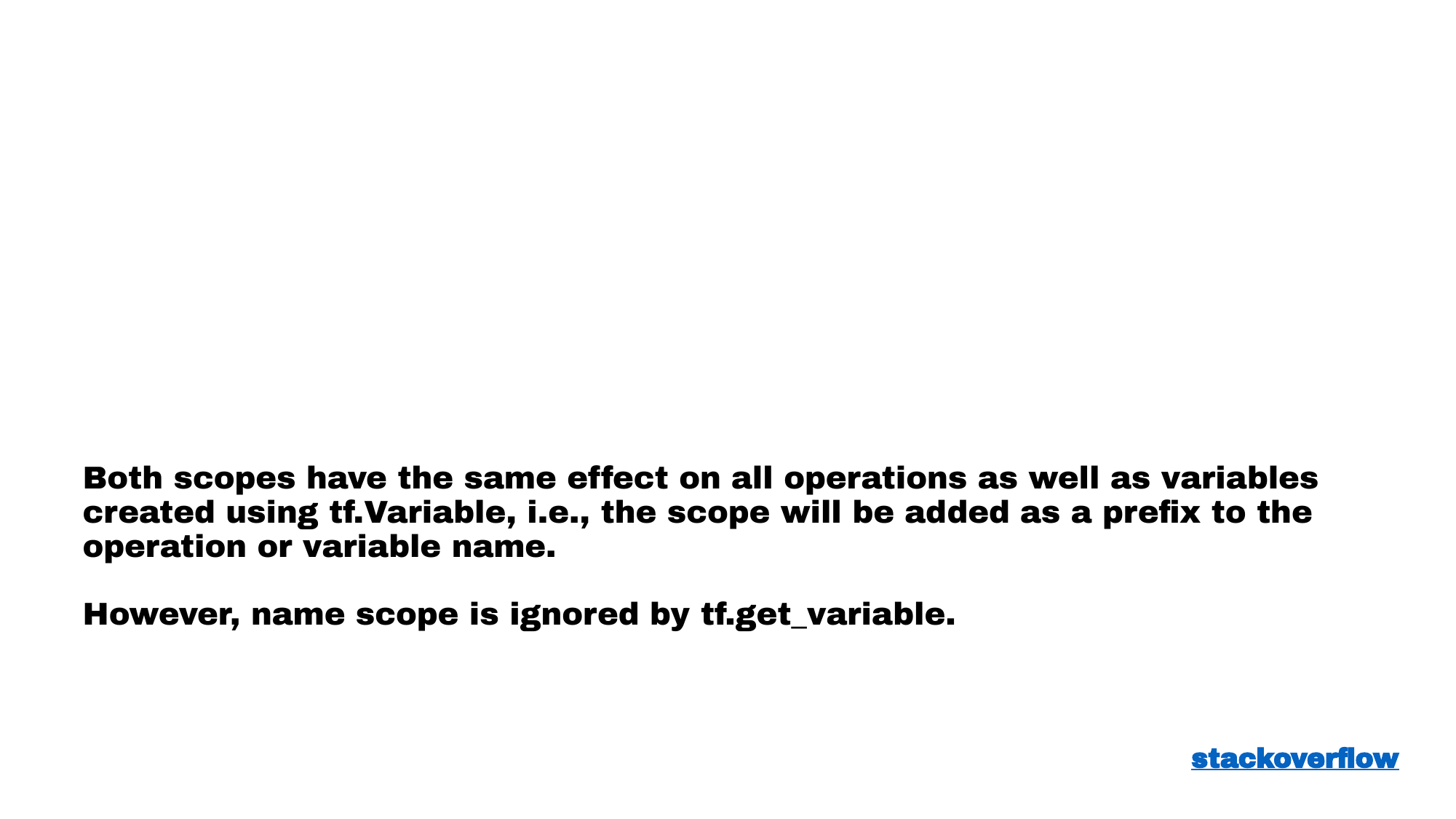

# Both scopes have the same effect on all operations as well as variables created using tf.Variable, i.e., the scope will be added as a prefix to the operation or variable name. However, name scope is ignored by tf.get_variable.
stackoverflow